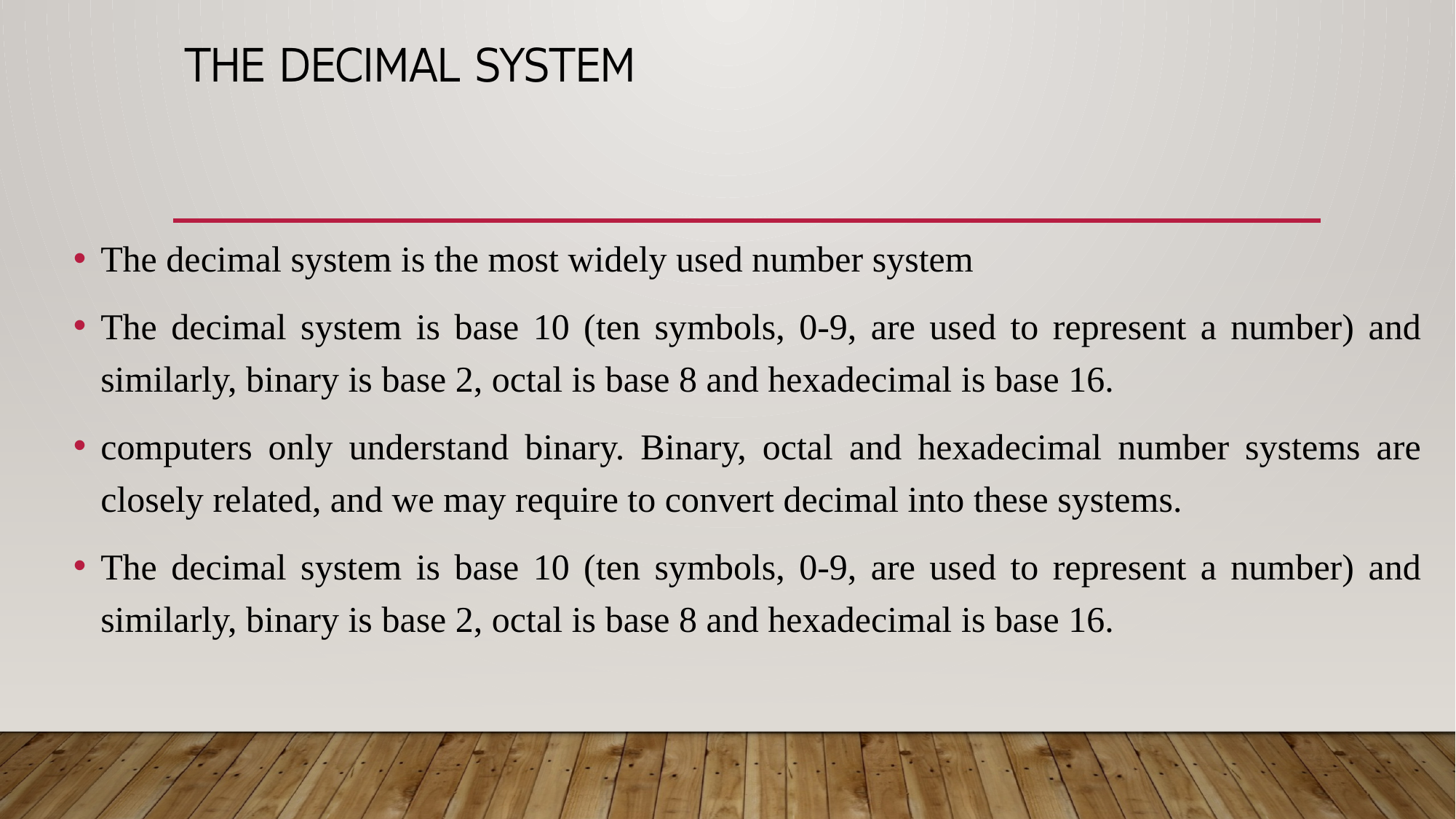

# The decimal system
The decimal system is the most widely used number system
The decimal system is base 10 (ten symbols, 0-9, are used to represent a number) and similarly, binary is base 2, octal is base 8 and hexadecimal is base 16.
computers only understand binary. Binary, octal and hexadecimal number systems are closely related, and we may require to convert decimal into these systems.
The decimal system is base 10 (ten symbols, 0-9, are used to represent a number) and similarly, binary is base 2, octal is base 8 and hexadecimal is base 16.